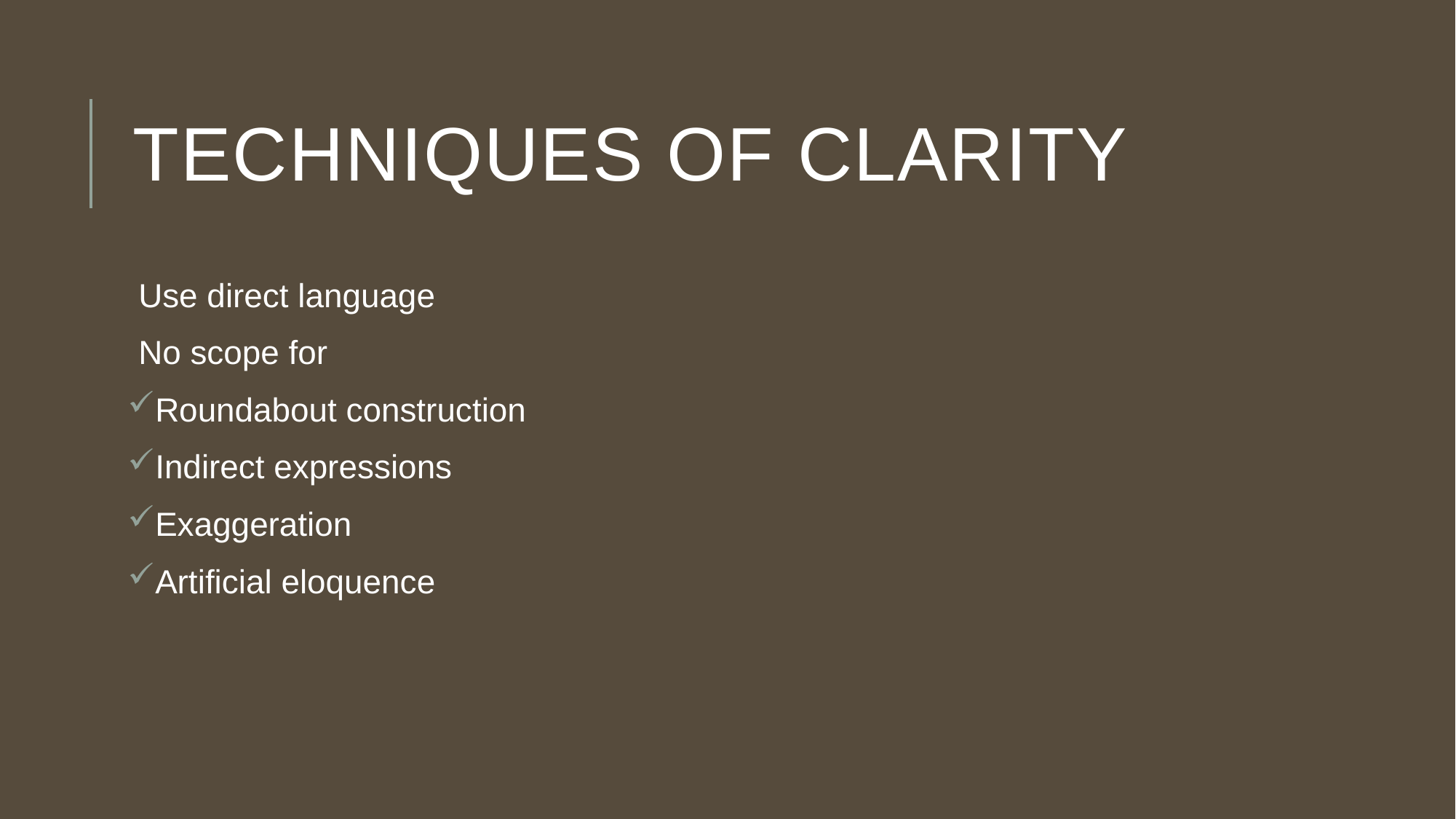

# Techniques of Clarity
Use direct language
	No scope for
Roundabout construction
Indirect expressions
Exaggeration
Artificial eloquence